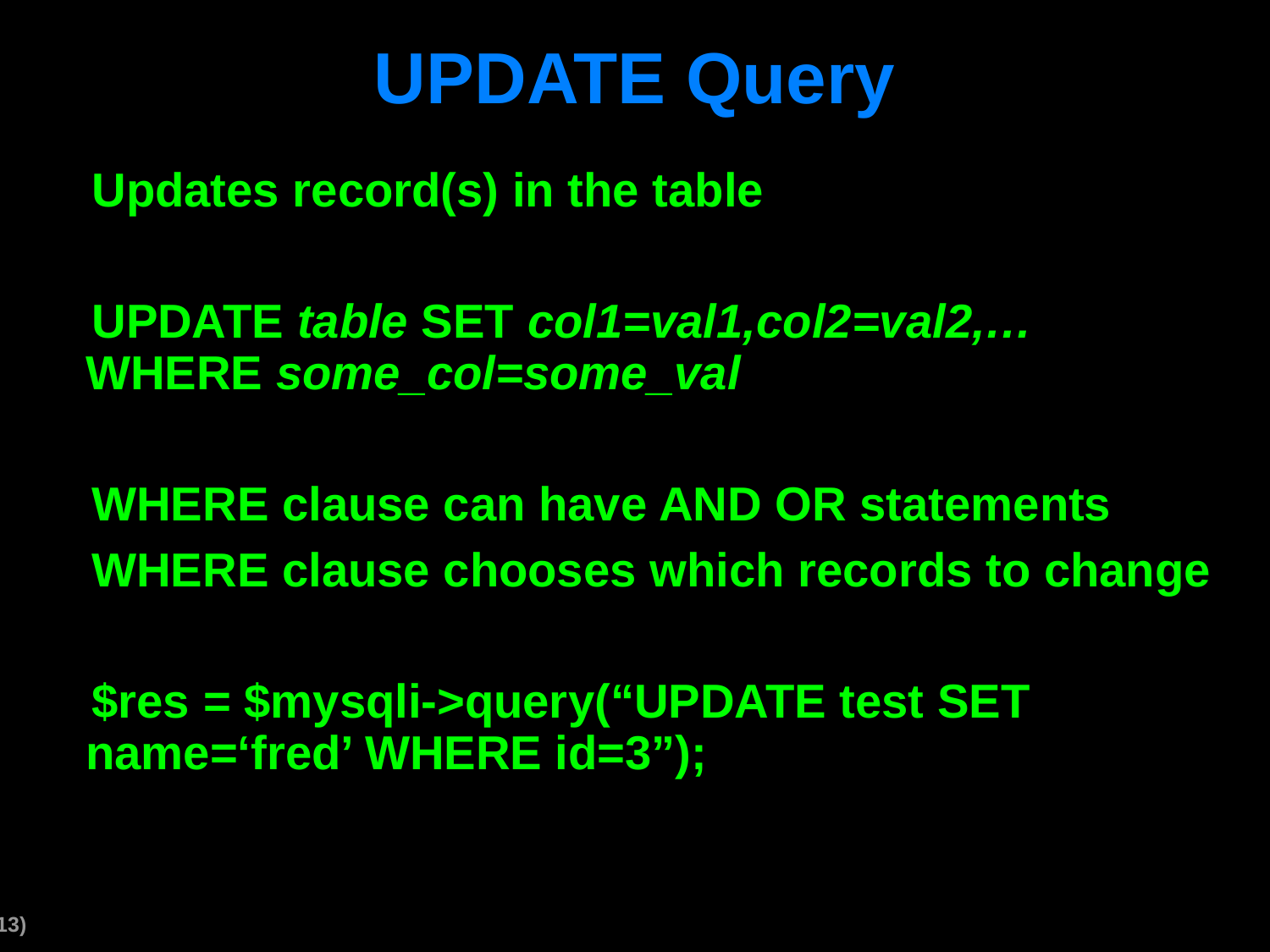

# UPDATE Query
Updates record(s) in the table

UPDATE table SET col1=val1,col2=val2,… WHERE some_col=some_val

WHERE clause can have AND OR statements
WHERE clause chooses which records to change

$res = $mysqli->query(“UPDATE test SET name=‘fred’ WHERE id=3”);